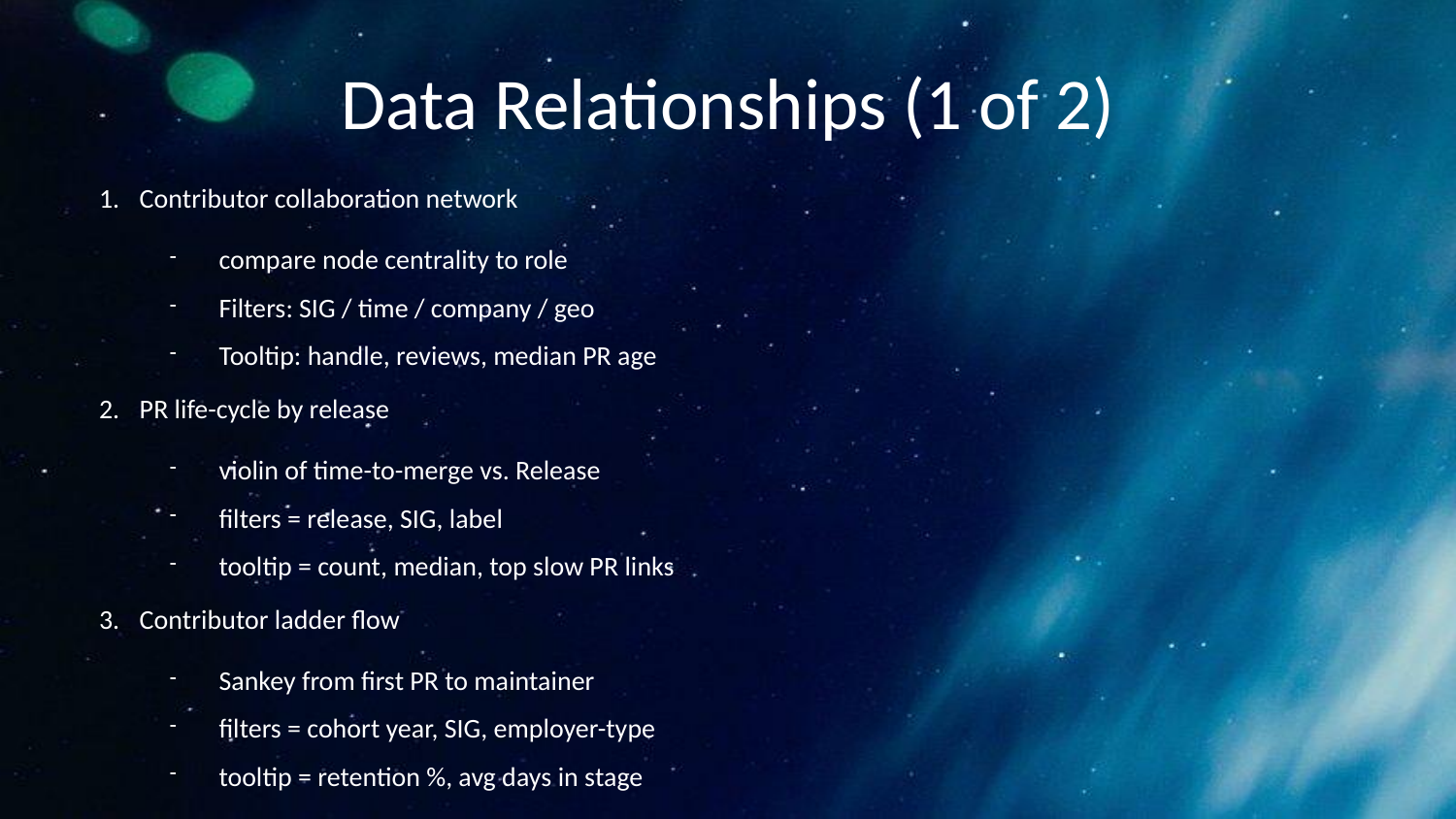

# Data Relationships (1 of 2)
Contributor collaboration network
compare node centrality to role
Filters: SIG / time / company / geo
Tooltip: handle, reviews, median PR age
PR life-cycle by release
violin of time-to-merge vs. Release
filters = release, SIG, label
tooltip = count, median, top slow PR links
Contributor ladder flow
Sankey from first PR to maintainer
filters = cohort year, SIG, employer-type
tooltip = retention %, avg days in stage